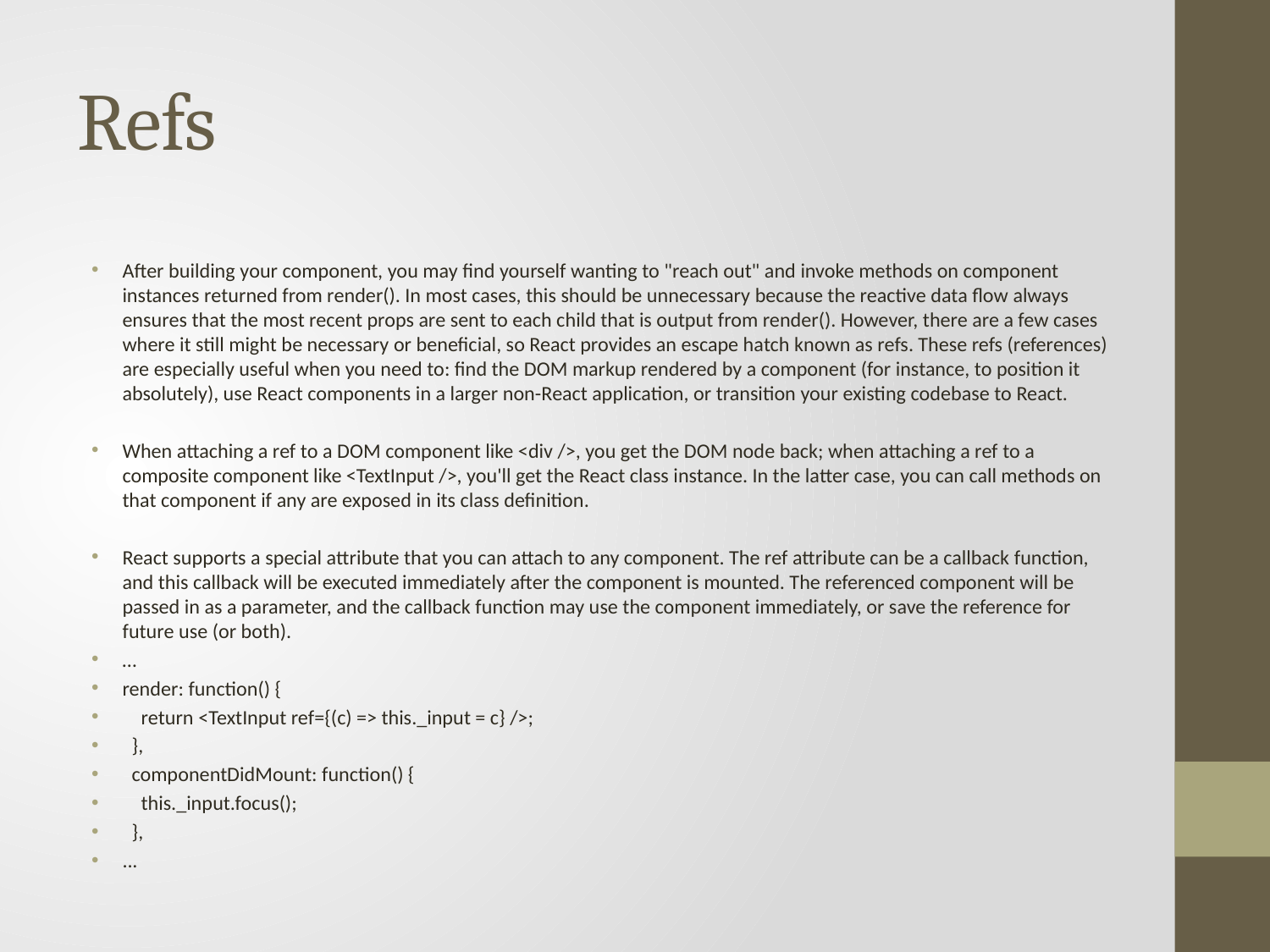

# Refs

After building your component, you may find yourself wanting to "reach out" and invoke methods on component instances returned from render(). In most cases, this should be unnecessary because the reactive data flow always ensures that the most recent props are sent to each child that is output from render(). However, there are a few cases where it still might be necessary or beneficial, so React provides an escape hatch known as refs. These refs (references) are especially useful when you need to: find the DOM markup rendered by a component (for instance, to position it absolutely), use React components in a larger non-React application, or transition your existing codebase to React.

When attaching a ref to a DOM component like <div />, you get the DOM node back; when attaching a ref to a composite component like <TextInput />, you'll get the React class instance. In the latter case, you can call methods on that component if any are exposed in its class definition.

React supports a special attribute that you can attach to any component. The ref attribute can be a callback function, and this callback will be executed immediately after the component is mounted. The referenced component will be passed in as a parameter, and the callback function may use the component immediately, or save the reference for future use (or both).
…
render: function() {
    return <TextInput ref={(c) => this._input = c} />;
  },
  componentDidMount: function() {
    this._input.focus();
  },
...